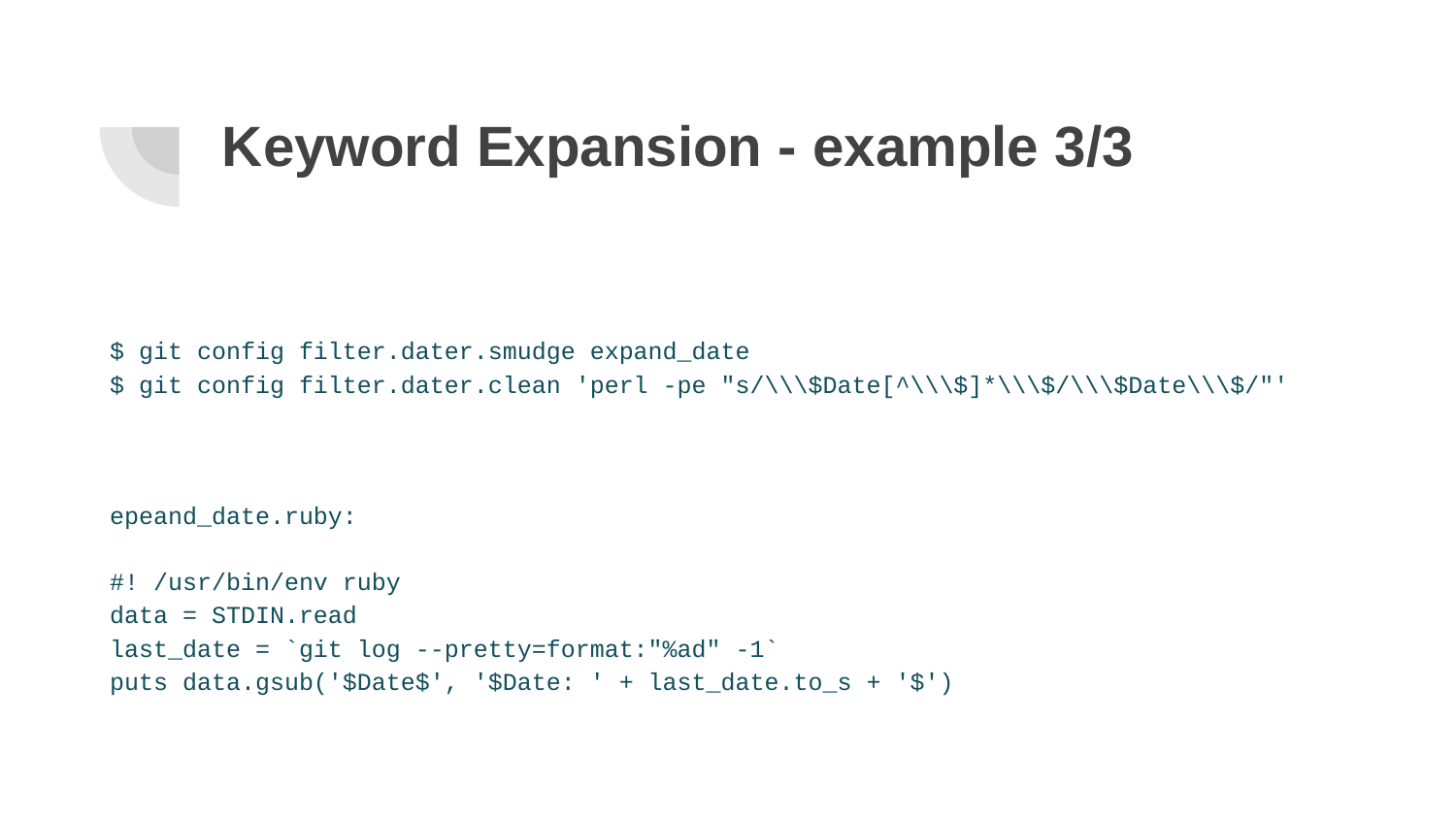

# Keyword Expansion - example 3/3
$ git config filter.dater.smudge expand_date
$ git config filter.dater.clean 'perl -pe "s/\\\$Date[^\\\$]*\\\$/\\\$Date\\\$/"'

epeand_date.ruby:
#! /usr/bin/env ruby
data = STDIN.read
last_date = `git log --pretty=format:"%ad" -1`
puts data.gsub('$Date$', '$Date: ' + last_date.to_s + '$')